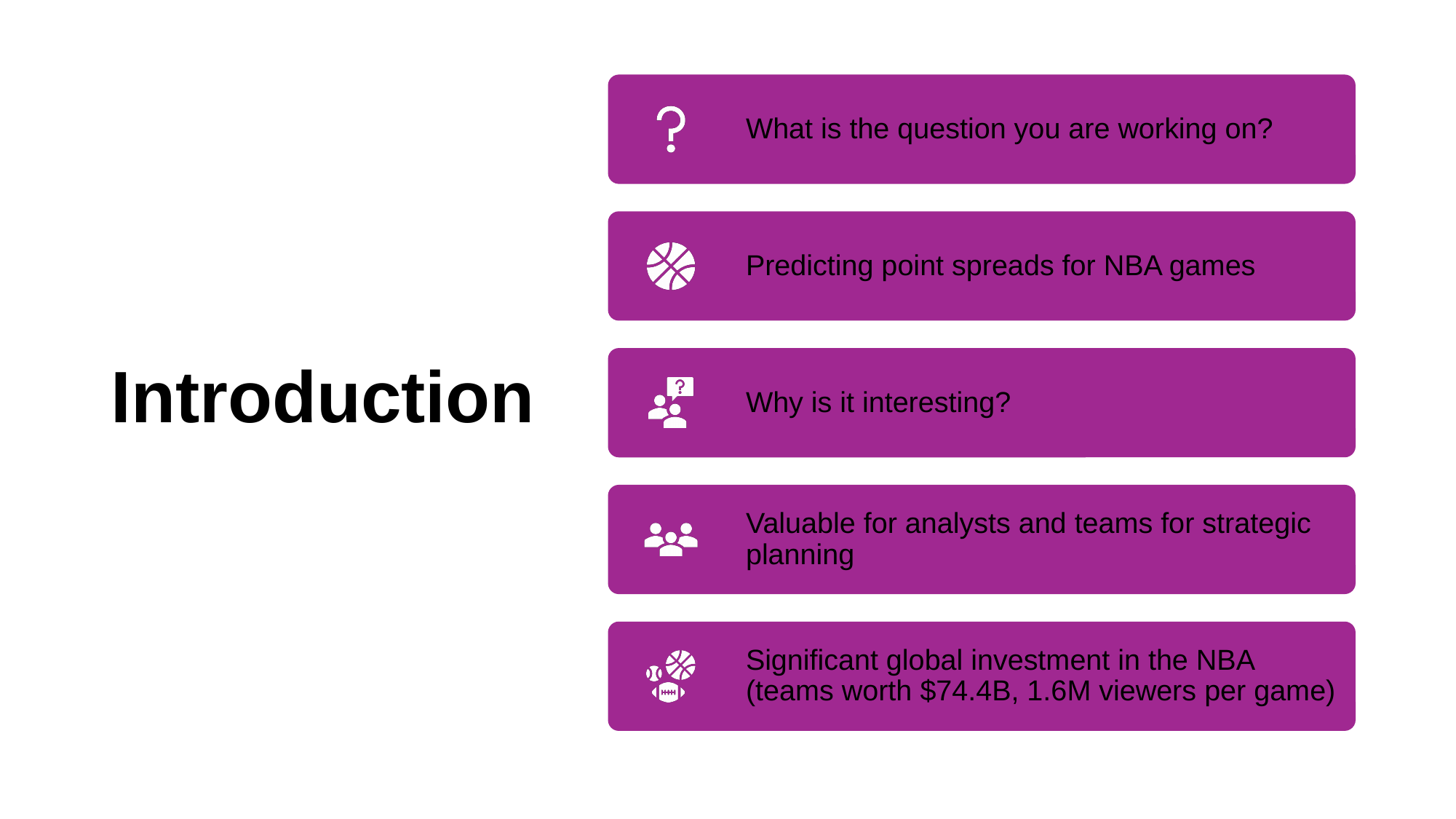

# Introduction

What is the question you are working on?

Predicting point spreads for NBA games

Why is it interesting?

Valuable for analysts and teams for strategic planning

Significant global investment in the NBA (teams worth $74.4B, 1.6M viewers per game)